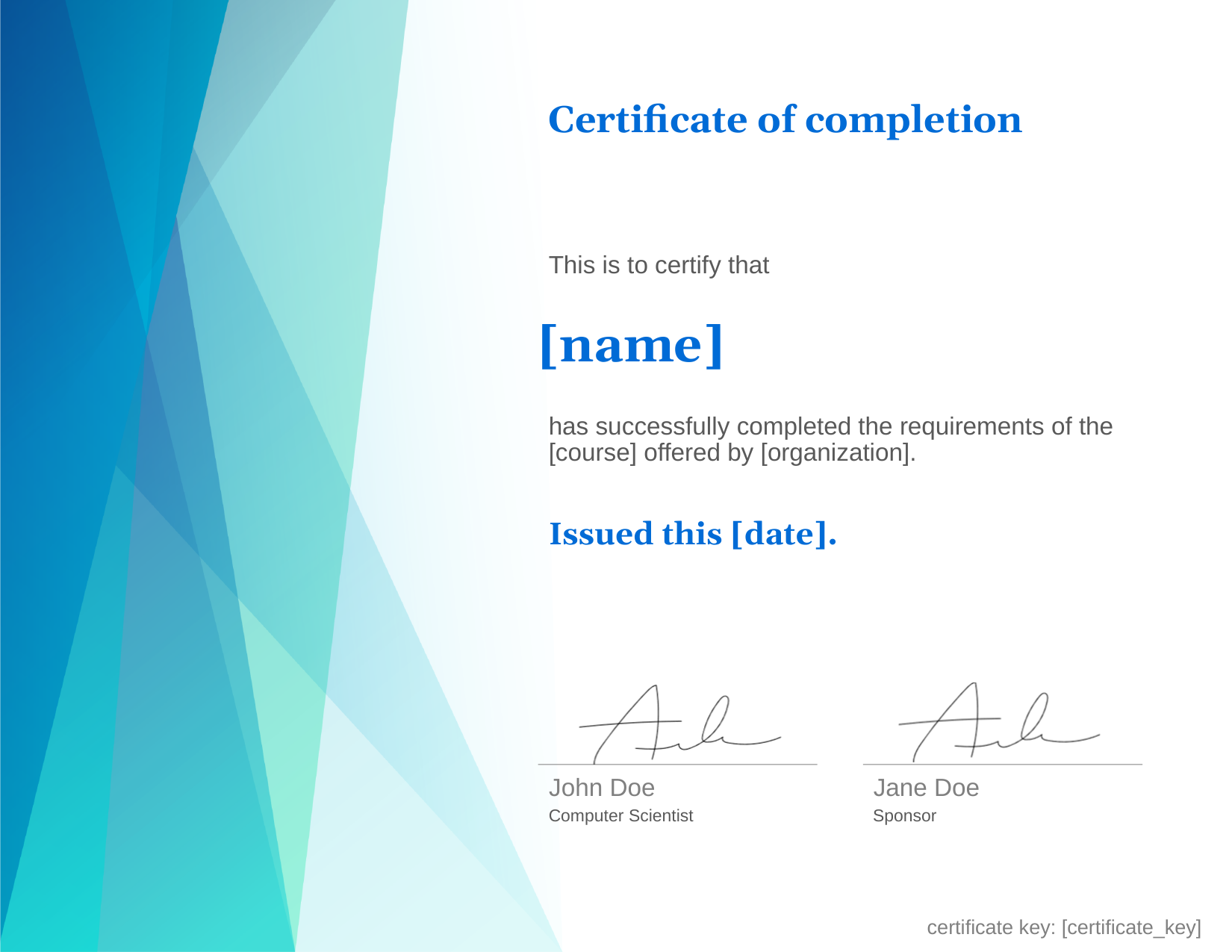

Certificate of completion
This is to certify that
# [name]
has successfully completed the requirements of the [course] offered by [organization].
Issued this [date].
John Doe
Jane Doe
Computer Scientist
Sponsor
certificate key: [certificate_key]